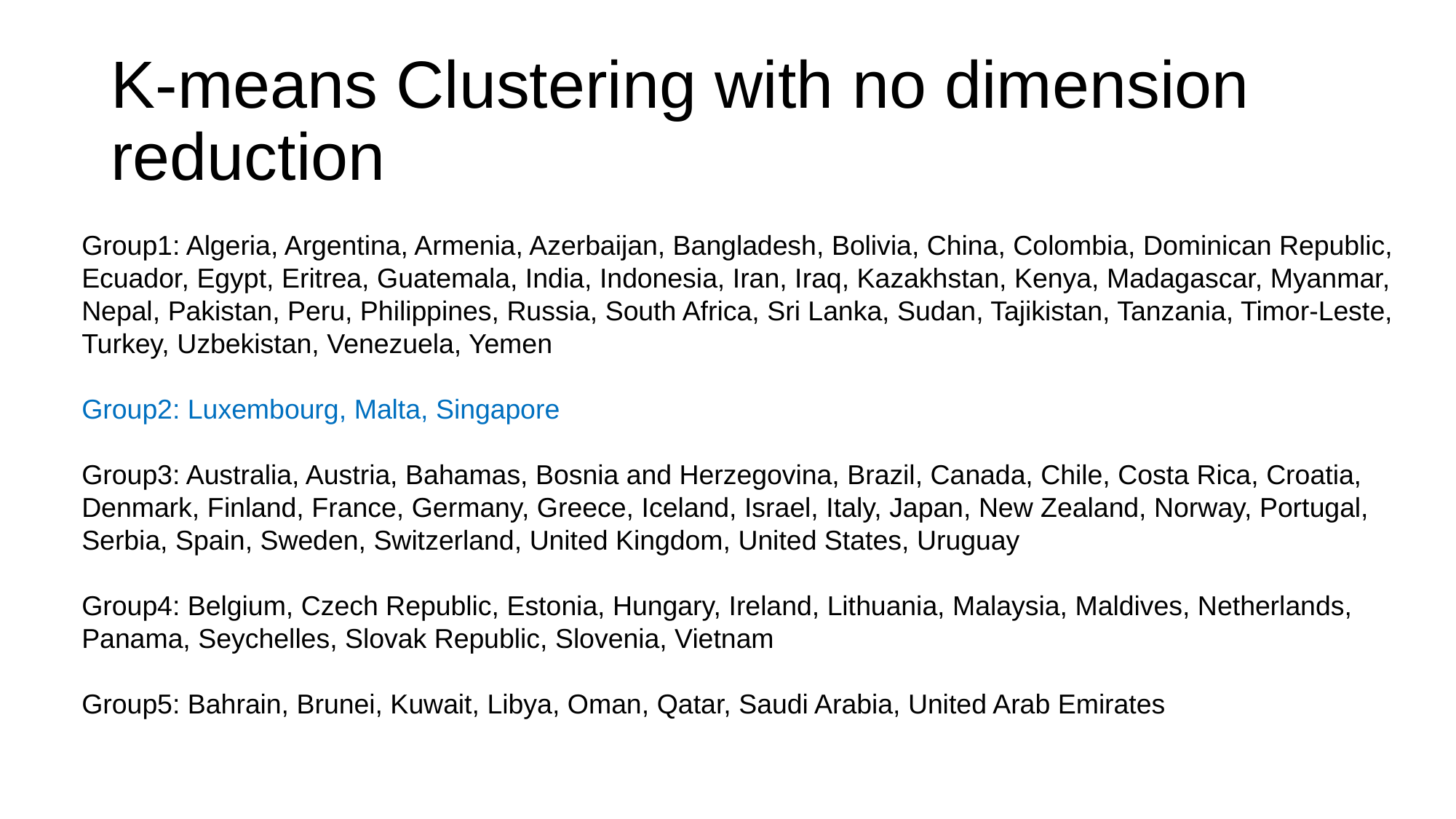

# K-means Clustering with no dimension reduction
Group1: Algeria, Argentina, Armenia, Azerbaijan, Bangladesh, Bolivia, China, Colombia, Dominican Republic, Ecuador, Egypt, Eritrea, Guatemala, India, Indonesia, Iran, Iraq, Kazakhstan, Kenya, Madagascar, Myanmar, Nepal, Pakistan, Peru, Philippines, Russia, South Africa, Sri Lanka, Sudan, Tajikistan, Tanzania, Timor-Leste, Turkey, Uzbekistan, Venezuela, Yemen

Group2: Luxembourg, Malta, Singapore

Group3: Australia, Austria, Bahamas, Bosnia and Herzegovina, Brazil, Canada, Chile, Costa Rica, Croatia, Denmark, Finland, France, Germany, Greece, Iceland, Israel, Italy, Japan, New Zealand, Norway, Portugal, Serbia, Spain, Sweden, Switzerland, United Kingdom, United States, Uruguay

Group4: Belgium, Czech Republic, Estonia, Hungary, Ireland, Lithuania, Malaysia, Maldives, Netherlands, Panama, Seychelles, Slovak Republic, Slovenia, Vietnam

Group5: Bahrain, Brunei, Kuwait, Libya, Oman, Qatar, Saudi Arabia, United Arab Emirates